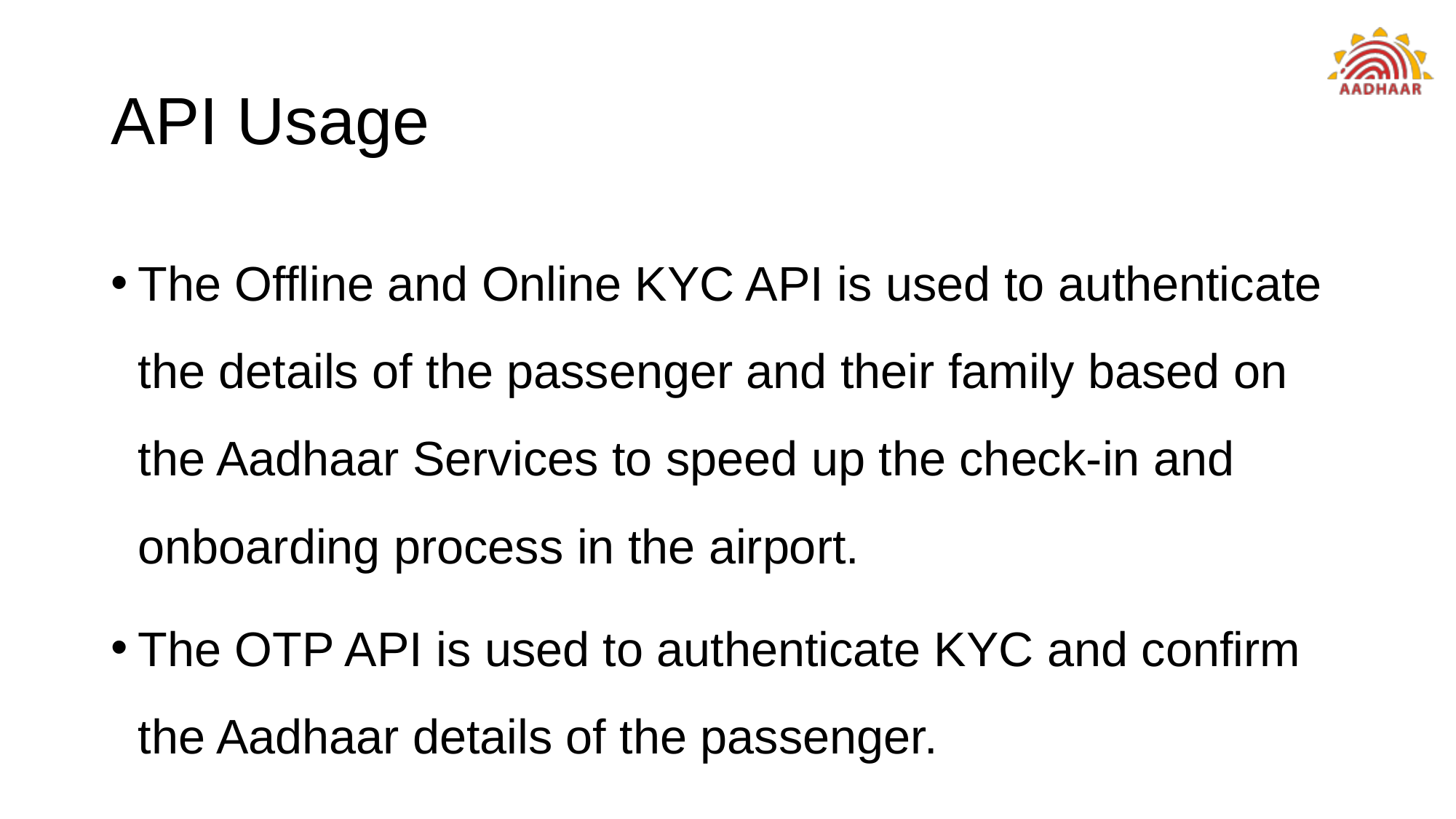

# API Usage
The Offline and Online KYC API is used to authenticate the details of the passenger and their family based on the Aadhaar Services to speed up the check-in and onboarding process in the airport.
The OTP API is used to authenticate KYC and confirm the Aadhaar details of the passenger.